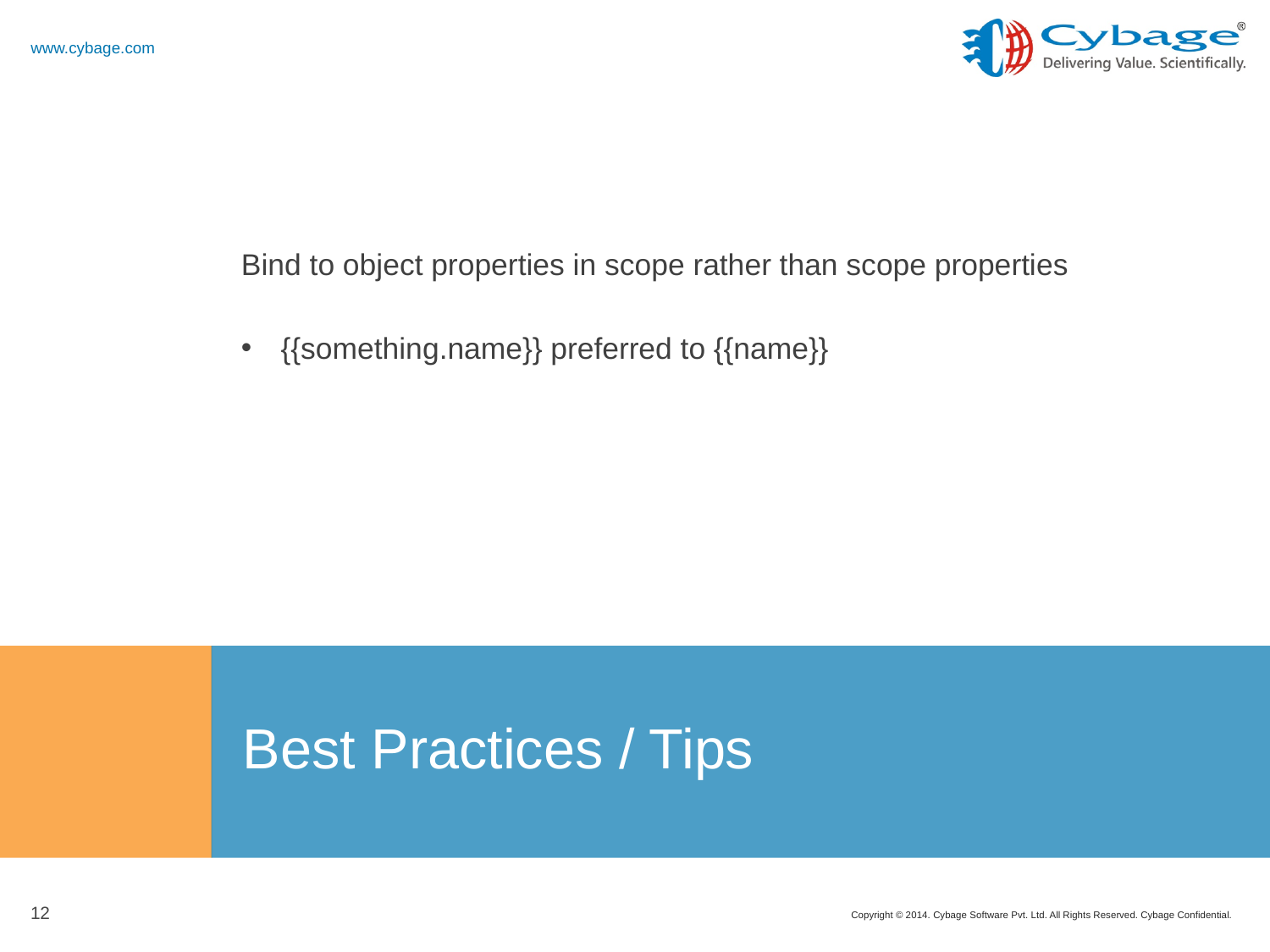

Bind to object properties in scope rather than scope properties

{{something.name}} preferred to {{name}}
# Best Practices / Tips
12